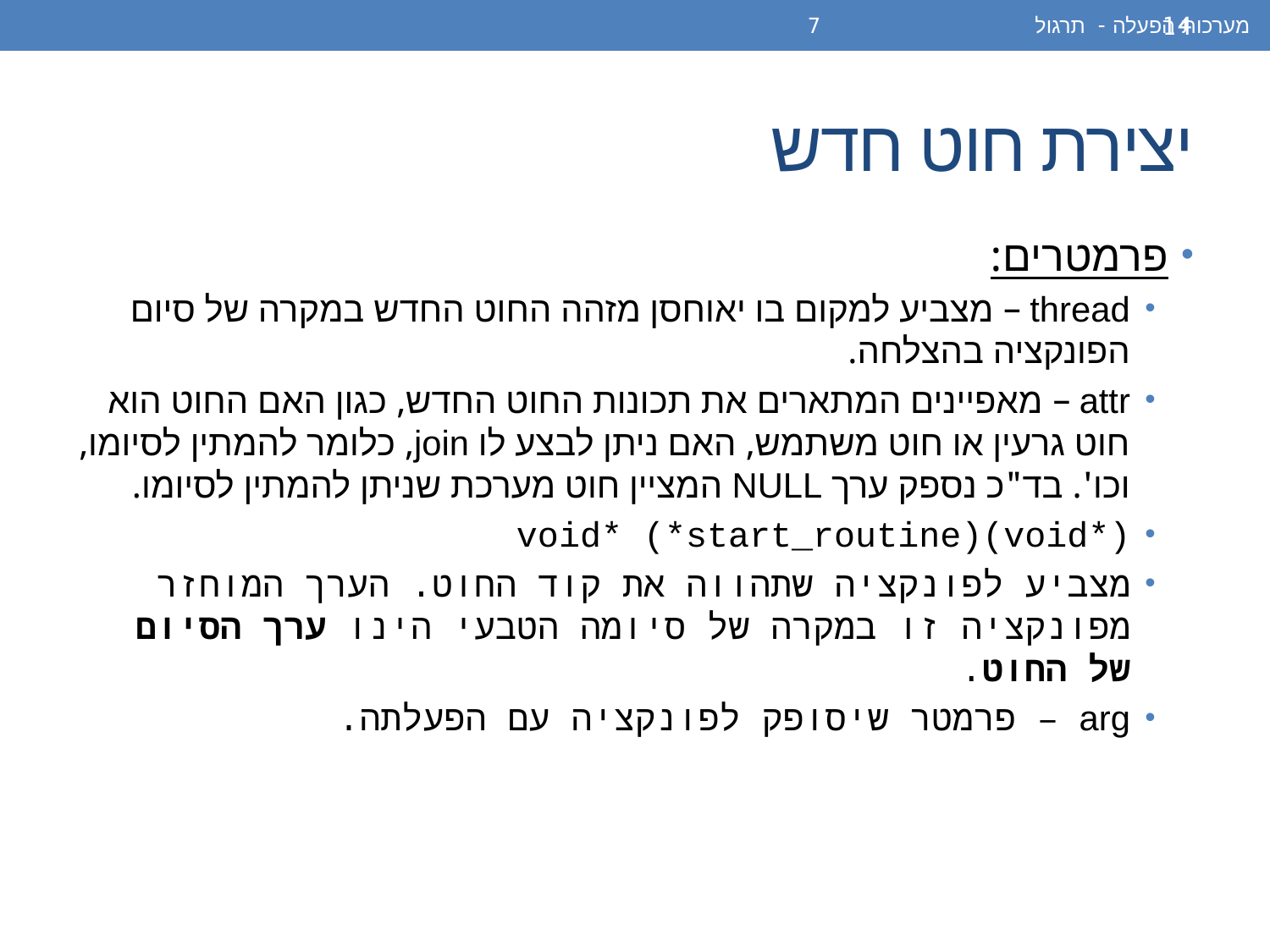

מערכות הפעלה - תרגול 7
14
# יצירת חוט חדש
פרמטרים:
thread – מצביע למקום בו יאוחסן מזהה החוט החדש במקרה של סיום הפונקציה בהצלחה.
attr – מאפיינים המתארים את תכונות החוט החדש, כגון האם החוט הוא חוט גרעין או חוט משתמש, האם ניתן לבצע לו join, כלומר להמתין לסיומו, וכו'. בד"כ נספק ערך NULL המציין חוט מערכת שניתן להמתין לסיומו.
void* (*start_routine)(void*)
מצביע לפונקציה שתהווה את קוד החוט. הערך המוחזר מפונקציה זו במקרה של סיומה הטבעי הינו ערך הסיום של החוט.
arg – פרמטר שיסופק לפונקציה עם הפעלתה.